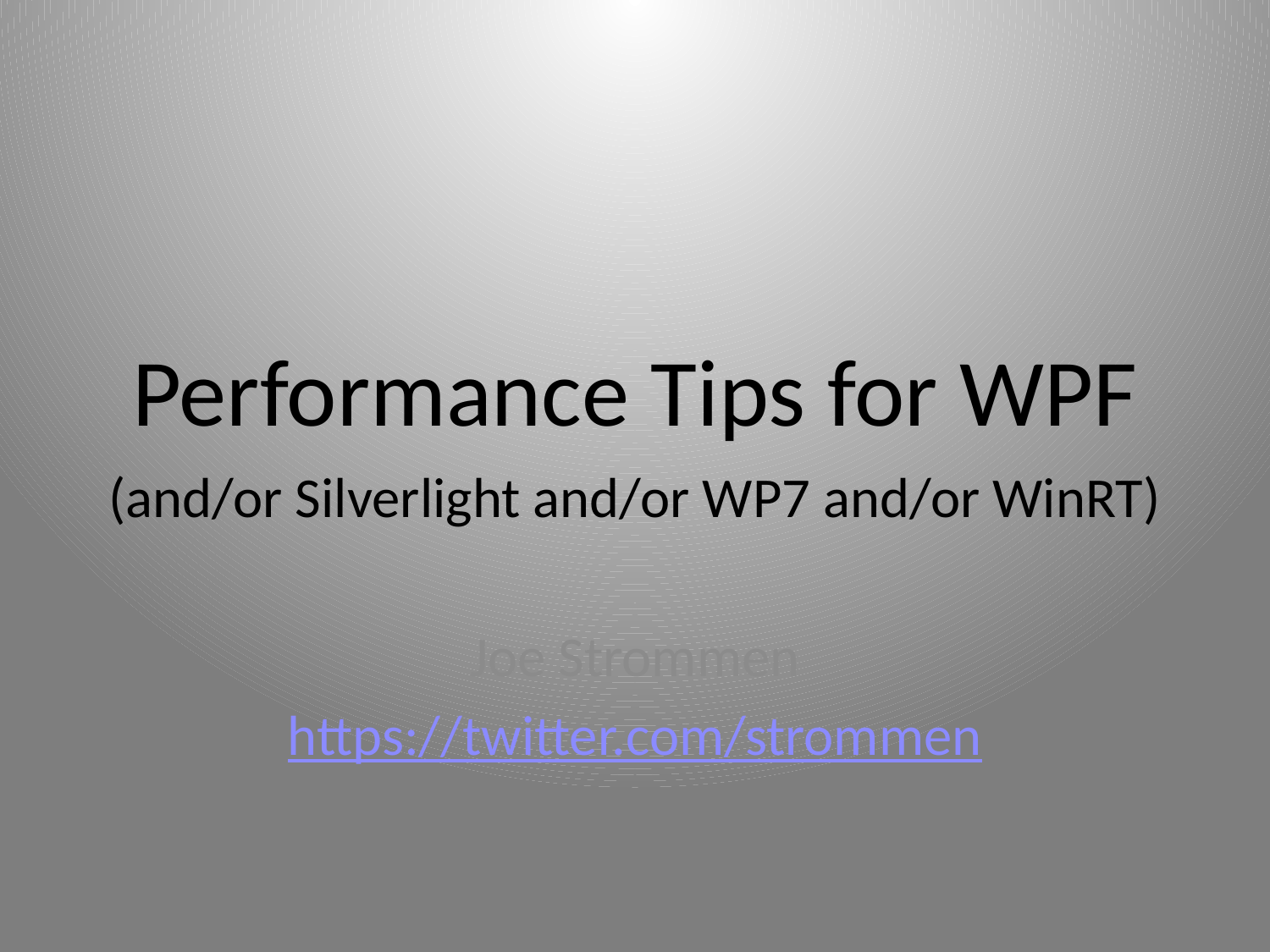

# Performance Tips for WPF
(and/or Silverlight and/or WP7 and/or WinRT)
Joe Strommen
https://twitter.com/strommen